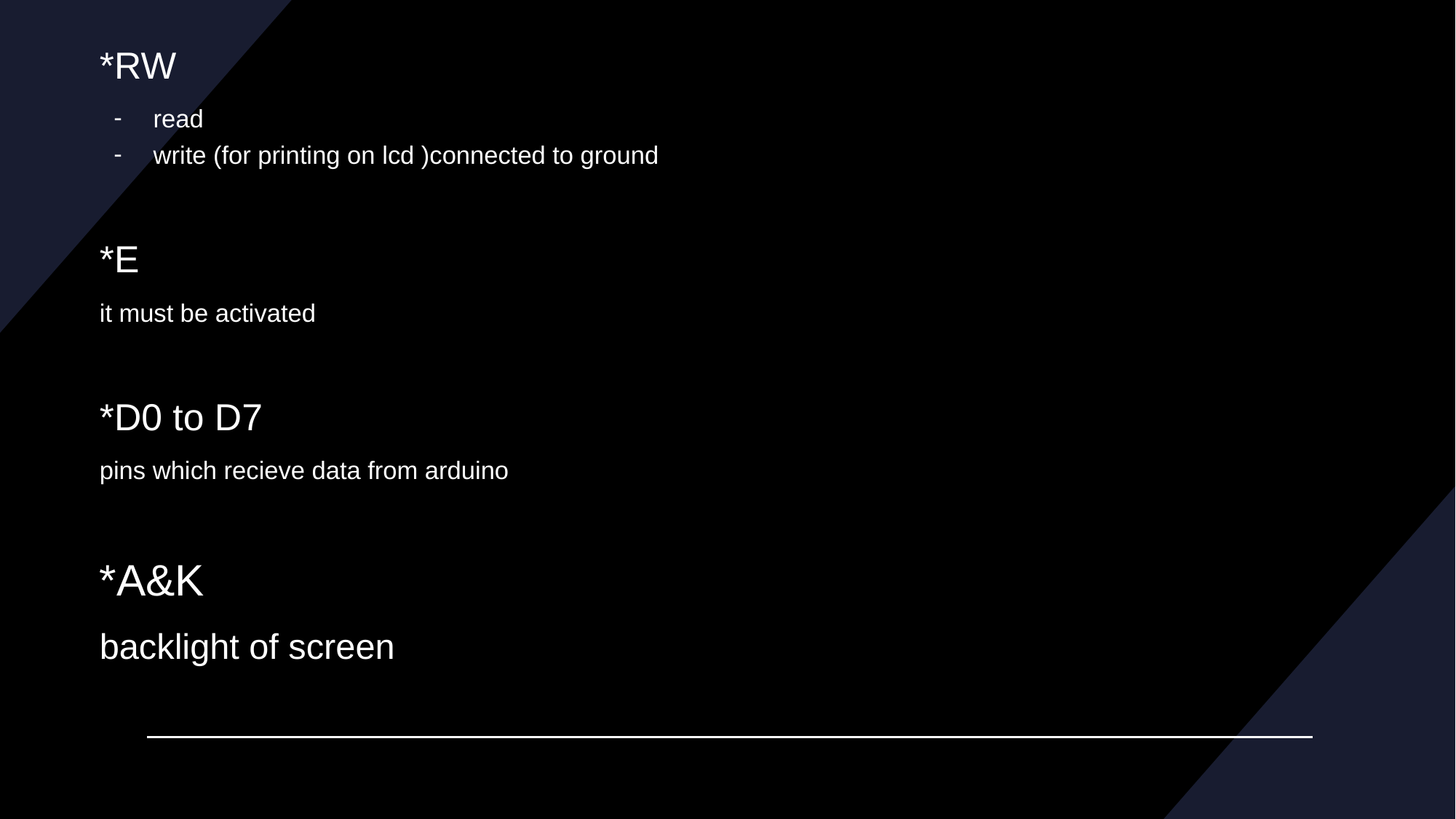

#
*RW
read
write (for printing on lcd )connected to ground

*E
it must be activated

*D0 to D7
pins which recieve data from arduino

*A&K
backlight of screen